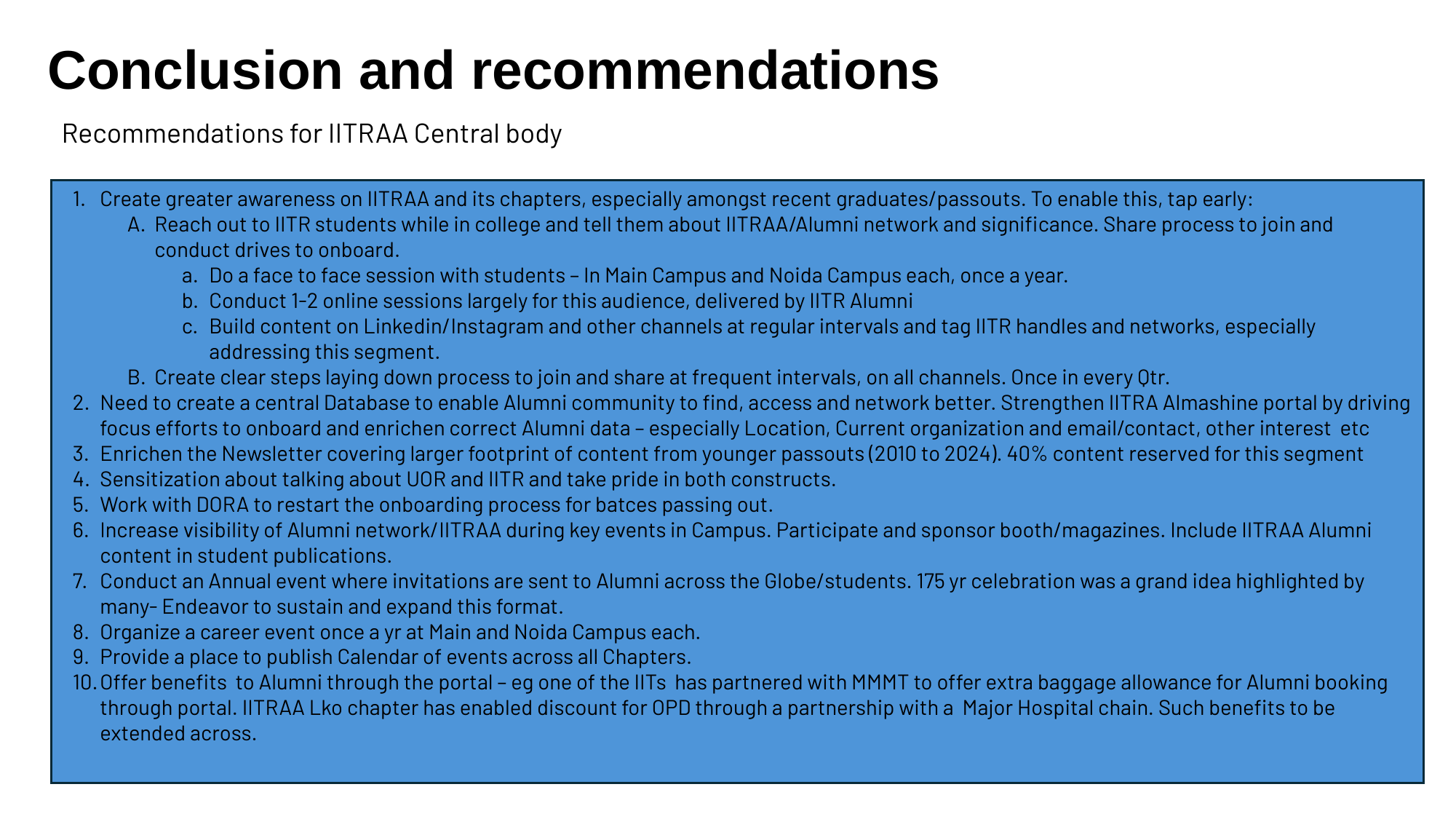

Conclusion and recommendations
Recommendations for IITRAA Central body

Create greater awareness on IITRAA and its chapters, especially amongst recent graduates/passouts. To enable this, tap early:
Reach out to IITR students while in college and tell them about IITRAA/Alumni network and significance. Share process to join and conduct drives to onboard.
Do a face to face session with students – In Main Campus and Noida Campus each, once a year.
Conduct 1-2 online sessions largely for this audience, delivered by IITR Alumni
Build content on Linkedin/Instagram and other channels at regular intervals and tag IITR handles and networks, especially addressing this segment.
Create clear steps laying down process to join and share at frequent intervals, on all channels. Once in every Qtr.
Need to create a central Database to enable Alumni community to find, access and network better. Strengthen IITRA Almashine portal by driving focus efforts to onboard and enrichen correct Alumni data – especially Location, Current organization and email/contact, other interest  etc
Enrichen the Newsletter covering larger footprint of content from younger passouts (2010 to 2024). 40% content reserved for this segment
Sensitization about talking about UOR and IITR and take pride in both constructs.
Work with DORA to restart the onboarding process for batces passing out.
Increase visibility of Alumni network/IITRAA during key events in Campus. Participate and sponsor booth/magazines. Include IITRAA Alumni content in student publications.
Conduct an Annual event where invitations are sent to Alumni across the Globe/students. 175 yr celebration was a grand idea highlighted by many- Endeavor to sustain and expand this format.
Organize a career event once a yr at Main and Noida Campus each.
Provide a place to publish Calendar of events across all Chapters.
Offer benefits  to Alumni through the portal – eg one of the IITs  has partnered with MMMT to offer extra baggage allowance for Alumni booking through portal. IITRAA Lko chapter has enabled discount for OPD through a partnership with a  Major Hospital chain. Such benefits to be extended across.